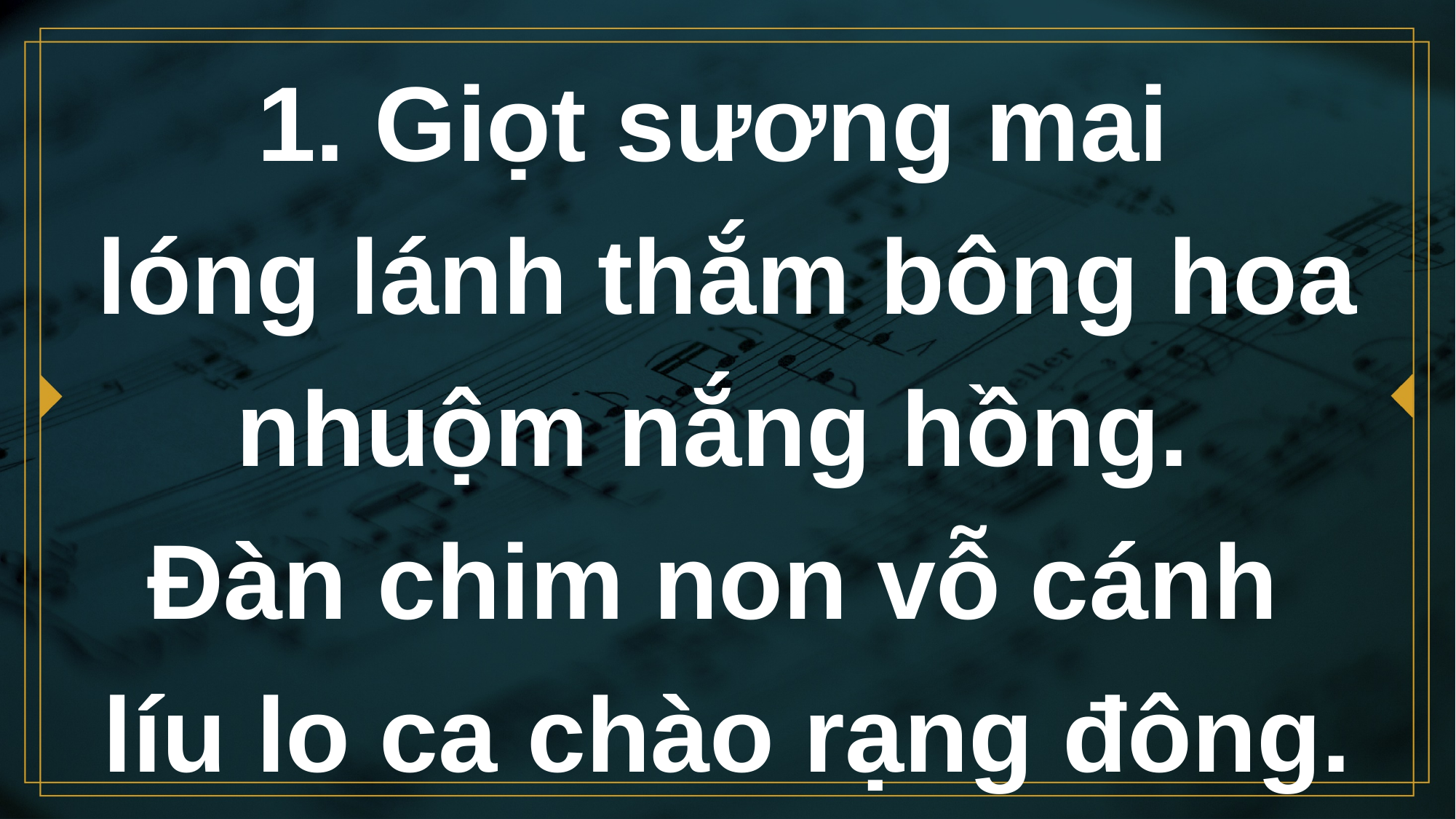

# 1. Giọt sương mai lóng lánh thắm bông hoa nhuộm nắng hồng. Ðàn chim non vỗ cánh líu lo ca chào rạng đông.